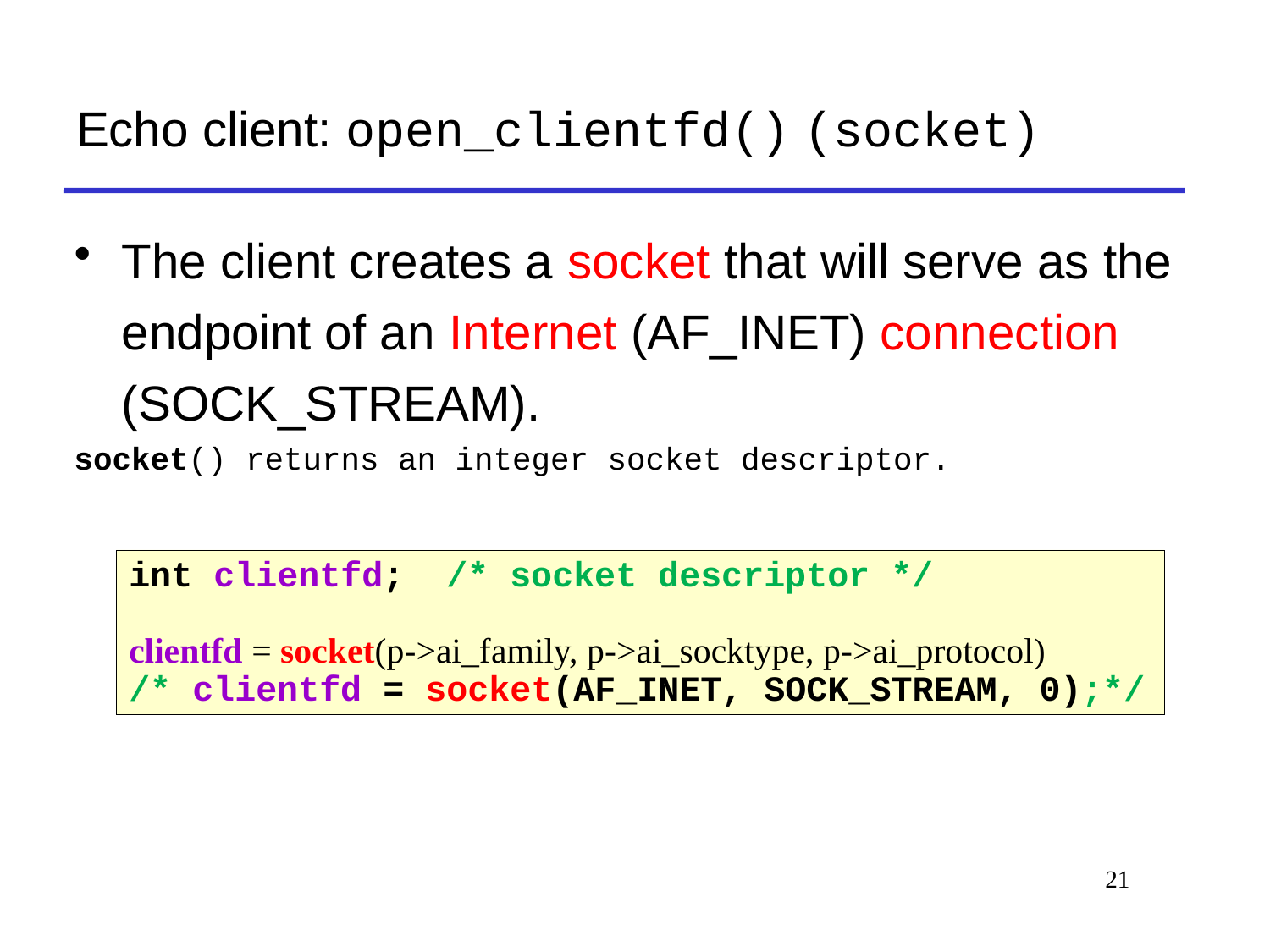

# Echo client: open_clientfd() (socket)
The client creates a socket that will serve as the endpoint of an Internet (AF_INET) connection (SOCK_STREAM).
socket() returns an integer socket descriptor.
int clientfd;  /* socket descriptor */

clientfd = socket(p->ai_family, p->ai_socktype, p->ai_protocol)
/* clientfd = socket(AF_INET, SOCK_STREAM, 0);*/
21